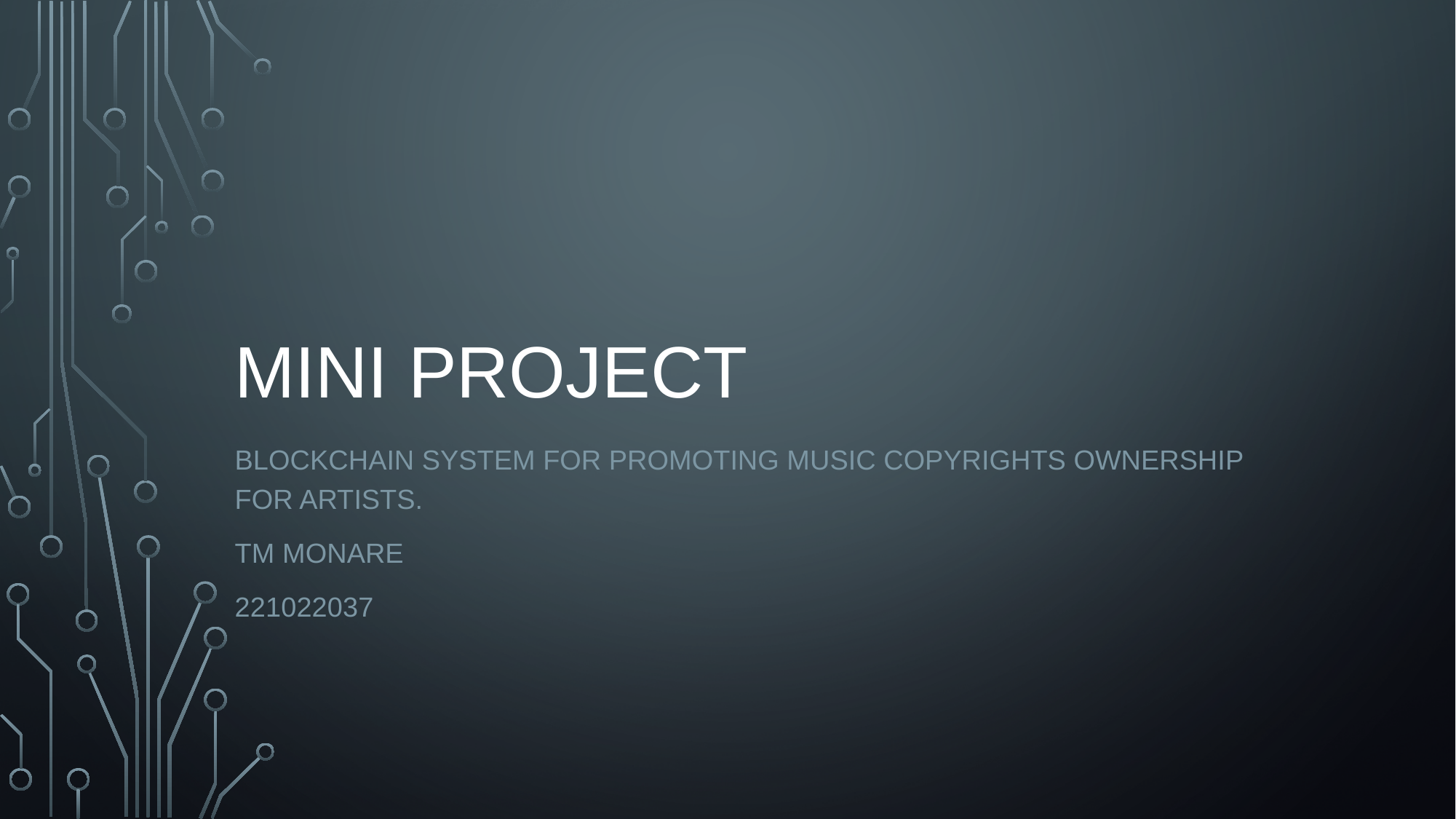

# Mini Project
Blockchain System for promoting Music Copyrights Ownership for Artists.
TM MONARE
221022037